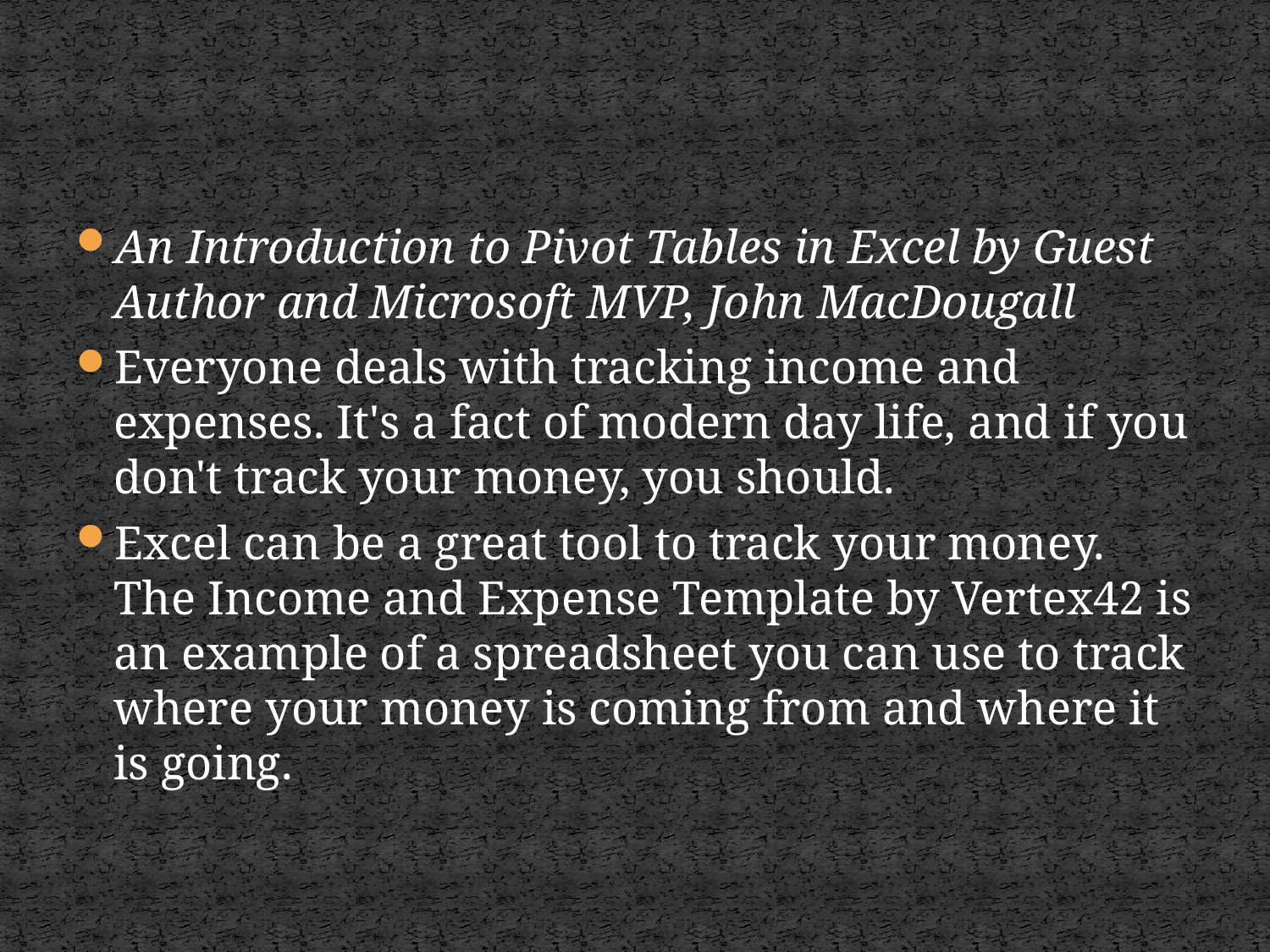

#
An Introduction to Pivot Tables in Excel by Guest Author and Microsoft MVP, John MacDougall
Everyone deals with tracking income and expenses. It's a fact of modern day life, and if you don't track your money, you should.
Excel can be a great tool to track your money. The Income and Expense Template by Vertex42 is an example of a spreadsheet you can use to track where your money is coming from and where it is going.